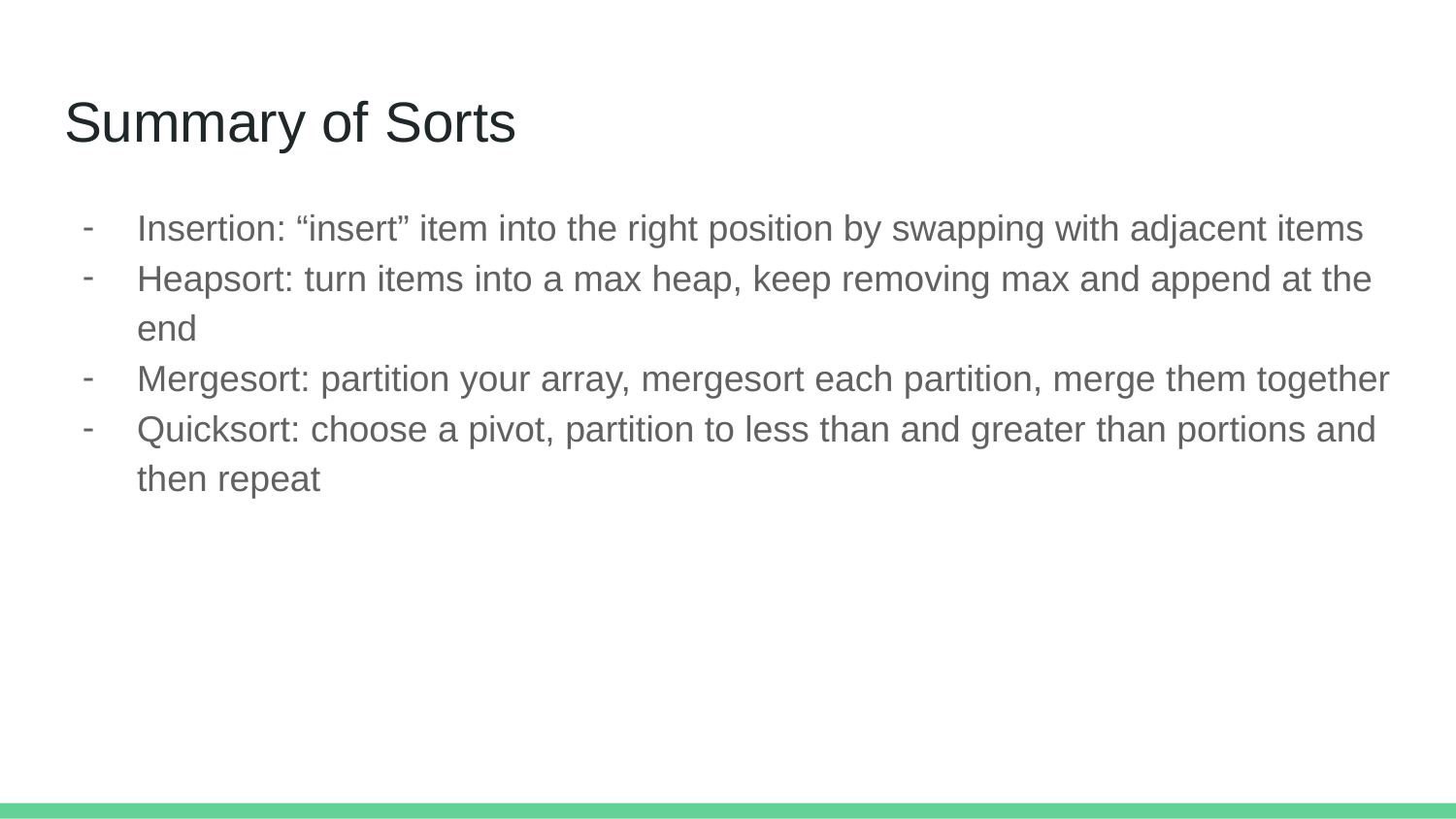

# Summary of Sorts
Insertion: “insert” item into the right position by swapping with adjacent items
Heapsort: turn items into a max heap, keep removing max and append at the end
Mergesort: partition your array, mergesort each partition, merge them together
Quicksort: choose a pivot, partition to less than and greater than portions and then repeat